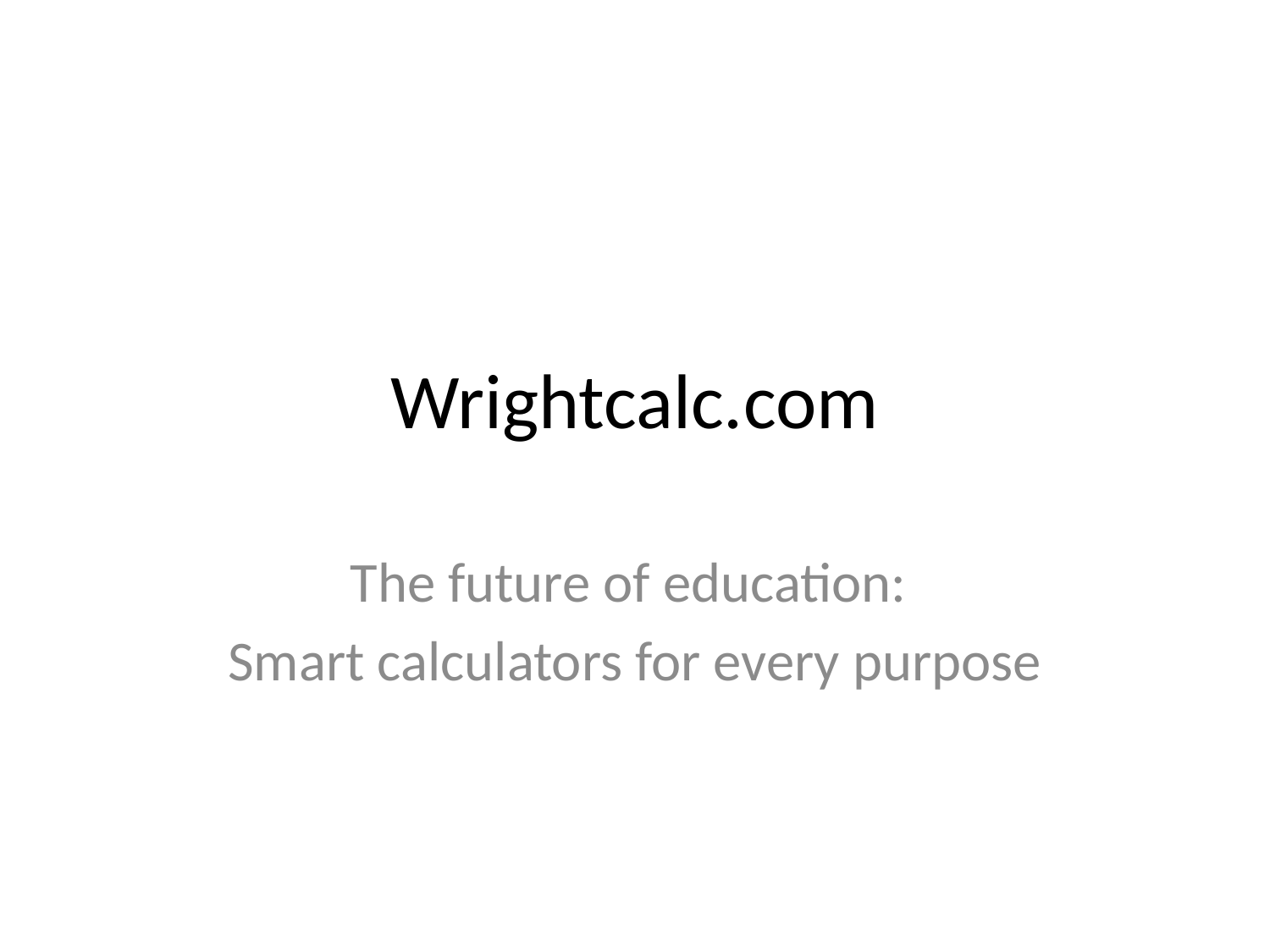

# Wrightcalc.com
The future of education:
Smart calculators for every purpose